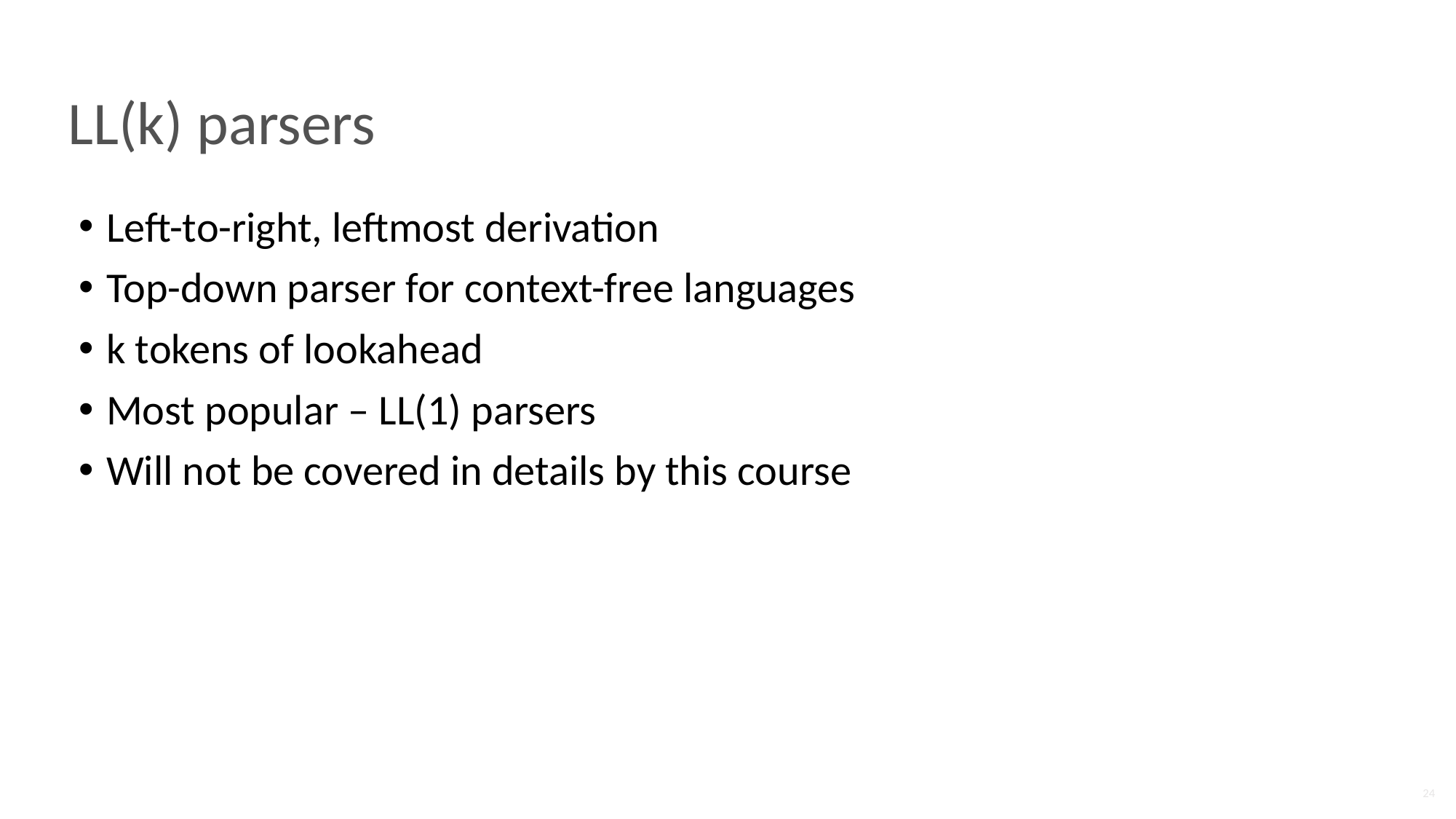

# LL(k) parsers
Left-to-right, leftmost derivation
Top-down parser for context-free languages
k tokens of lookahead
Most popular – LL(1) parsers
Will not be covered in details by this course